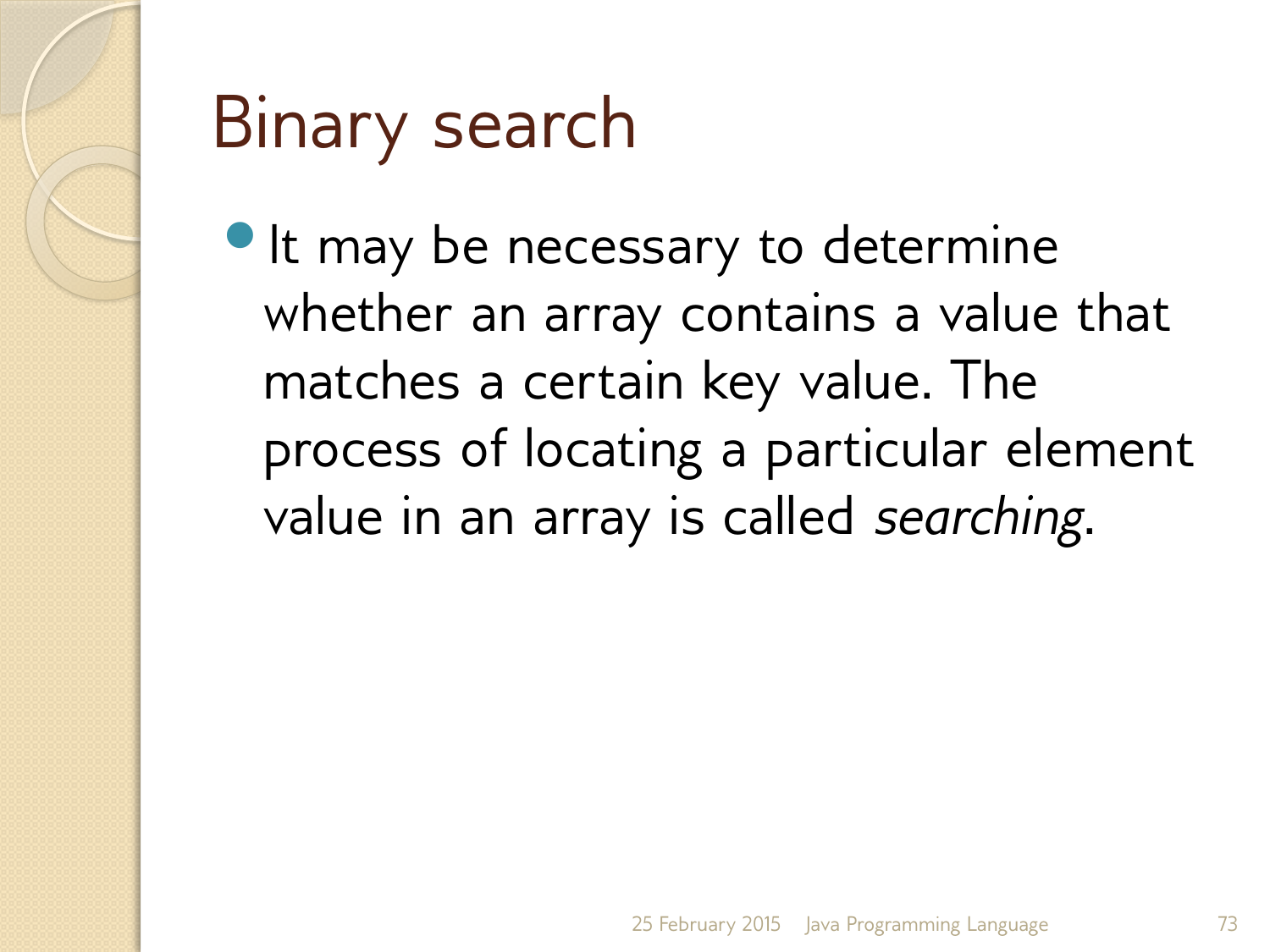

# Binary search
It may be necessary to determine whether an array contains a value that matches a certain key value. The process of locating a particular element value in an array is called searching.
25 February 2015
Java Programming Language
73